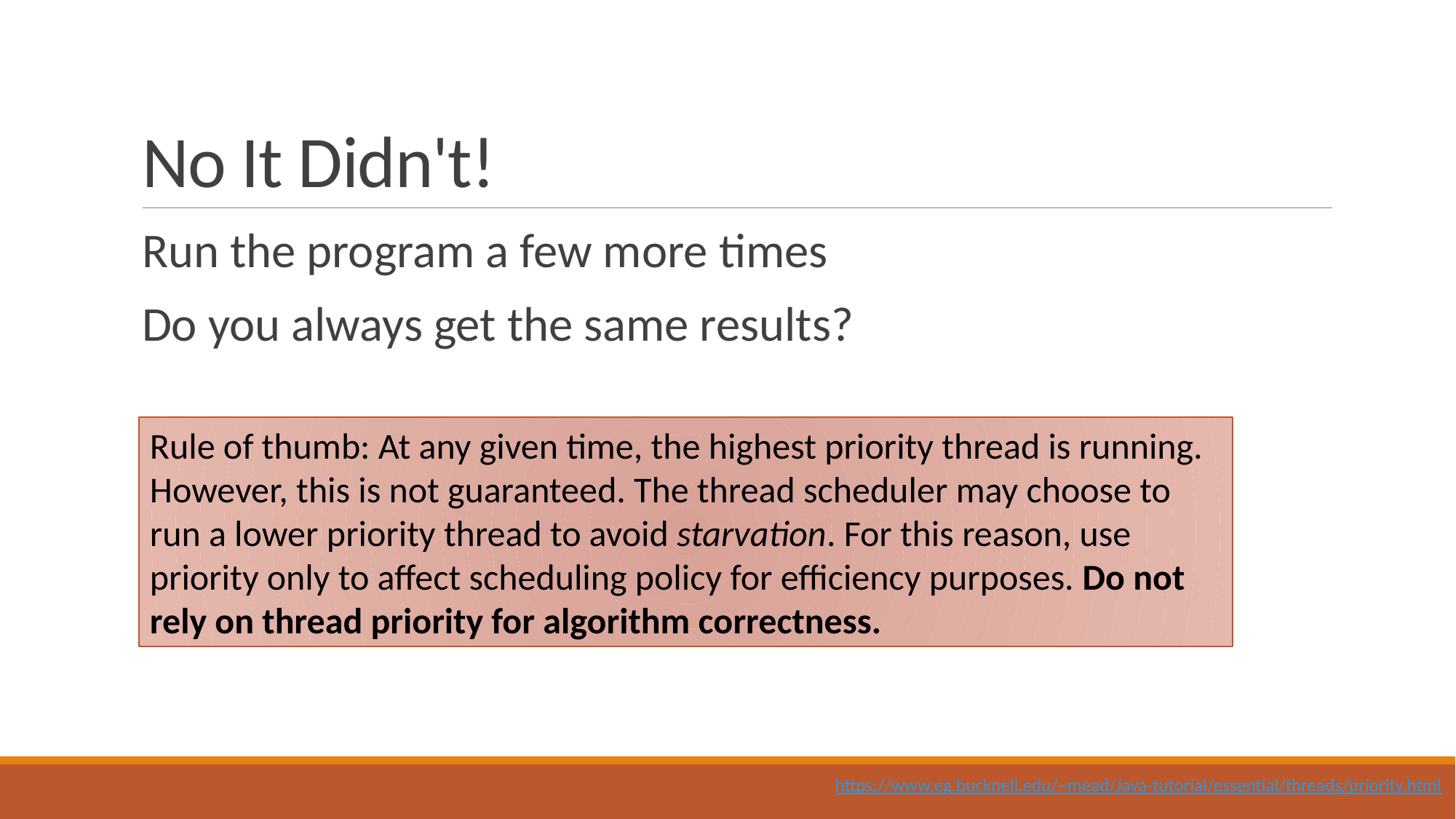

# No It Didn't!
Run the program a few more times
Do you always get the same results?

Rule of thumb: At any given time, the highest priority thread is running. However, this is not guaranteed. The thread scheduler may choose to run a lower priority thread to avoid starvation. For this reason, use priority only to affect scheduling policy for efficiency purposes. Do not rely on thread priority for algorithm correctness.
https://www.eg.bucknell.edu/~mead/Java-tutorial/essential/threads/priority.html